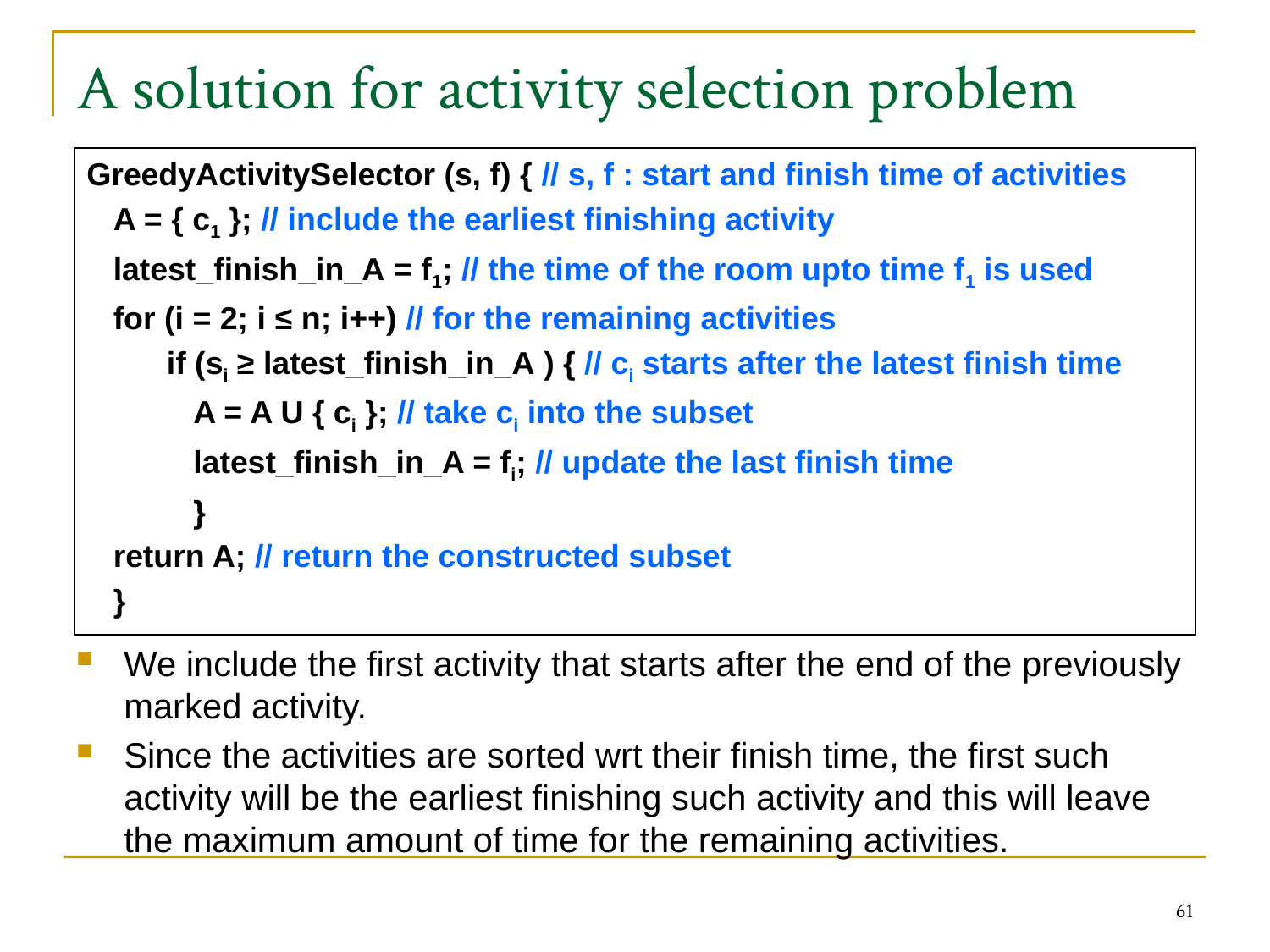

# A solution for activity selection problem
GreedyActivitySelector (s, f) { // s, f : start and finish time of activities
   A = { c1 }; // include the earliest finishing activity
   latest_finish_in_A = f1; // the time of the room upto time f1 is used
   for (i = 2; i ≤ n; i++) // for the remaining activities
         if (si ≥ latest_finish_in_A ) { // ci starts after the latest finish time
            A = A U { ci }; // take ci into the subset
            latest_finish_in_A = fi; // update the last finish time
            }
   return A; // return the constructed subset
   }
We include the first activity that starts after the end of the previously marked activity.
Since the activities are sorted wrt their finish time, the first such activity will be the earliest finishing such activity and this will leave the maximum amount of time for the remaining activities.
61